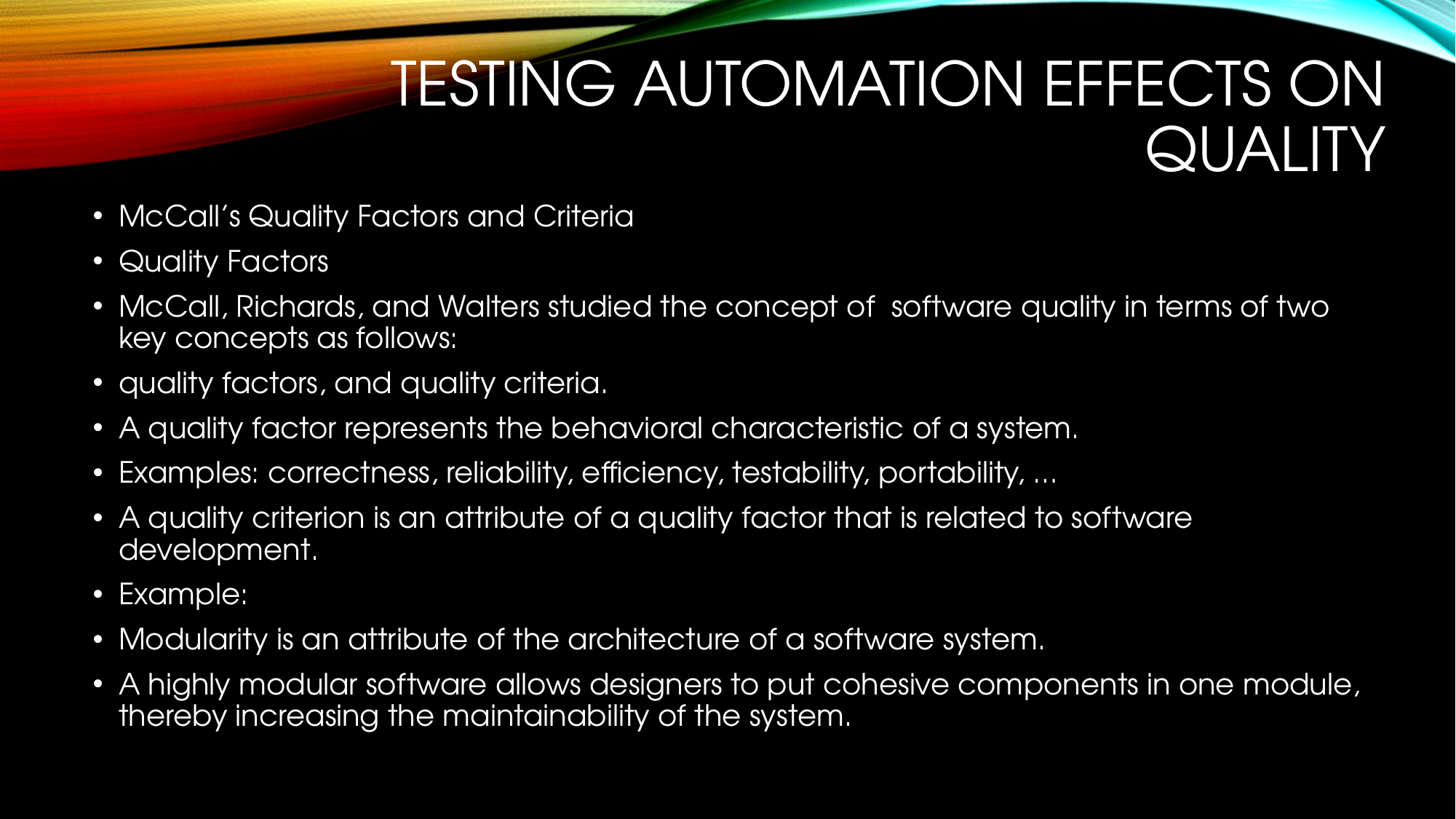

# TESTING AUTOMATION EFFECTS ON QUALITY
McCall’s Quality Factors and Criteria
Quality Factors
McCall, Richards, and Walters studied the concept of  software quality in terms of two key concepts as follows:
quality factors, and quality criteria.
A quality factor represents the behavioral characteristic of a system.
Examples: correctness, reliability, efficiency, testability, portability, …
A quality criterion is an attribute of a quality factor that is related to software development.
Example:
Modularity is an attribute of the architecture of a software system.
A highly modular software allows designers to put cohesive components in one module, thereby increasing the maintainability of the system.